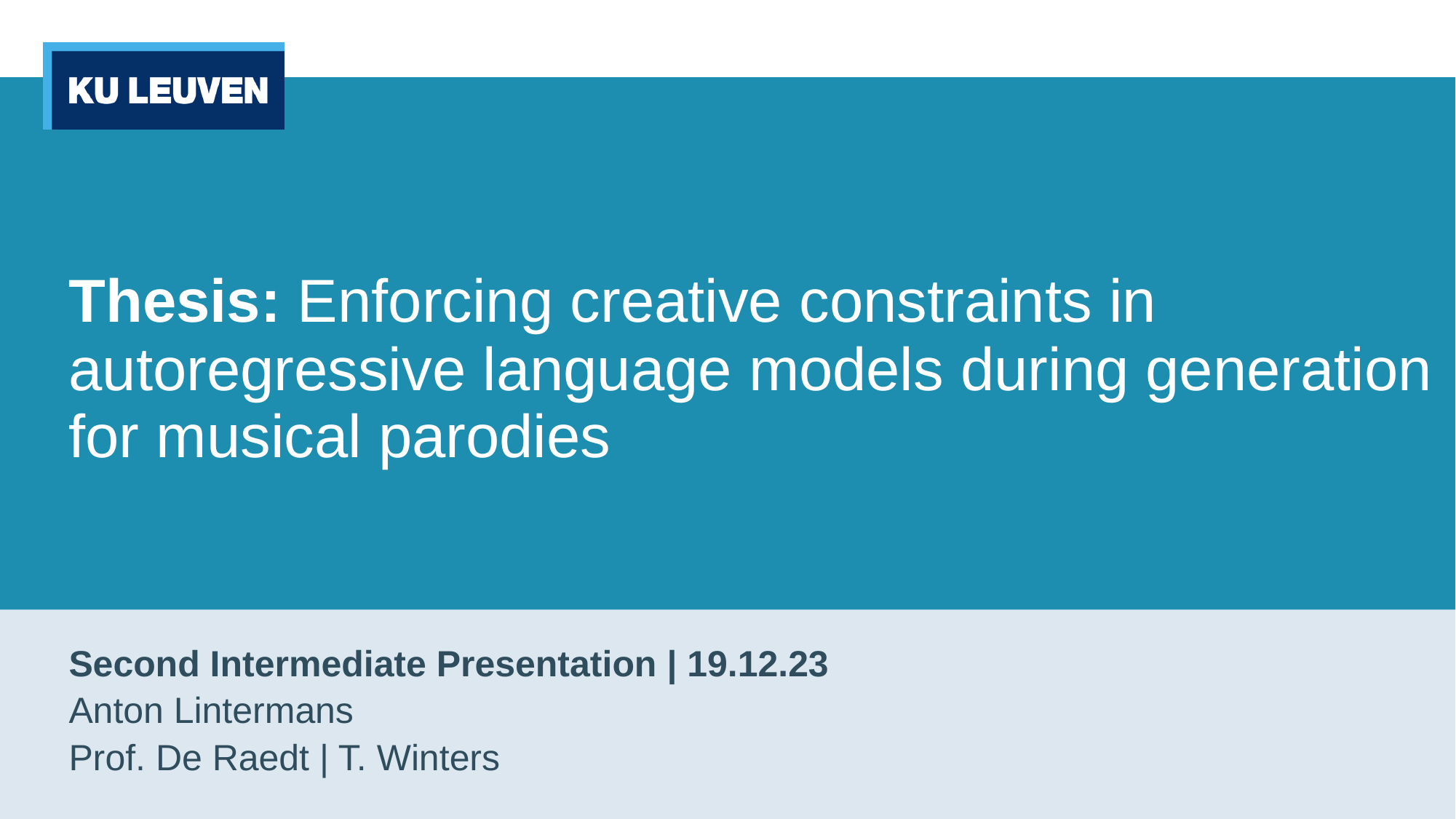

# Thesis: Enforcing creative constraints in autoregressive language models during generation for musical parodies
Second Intermediate Presentation | 19.12.23
Anton Lintermans
Prof. De Raedt | T. Winters